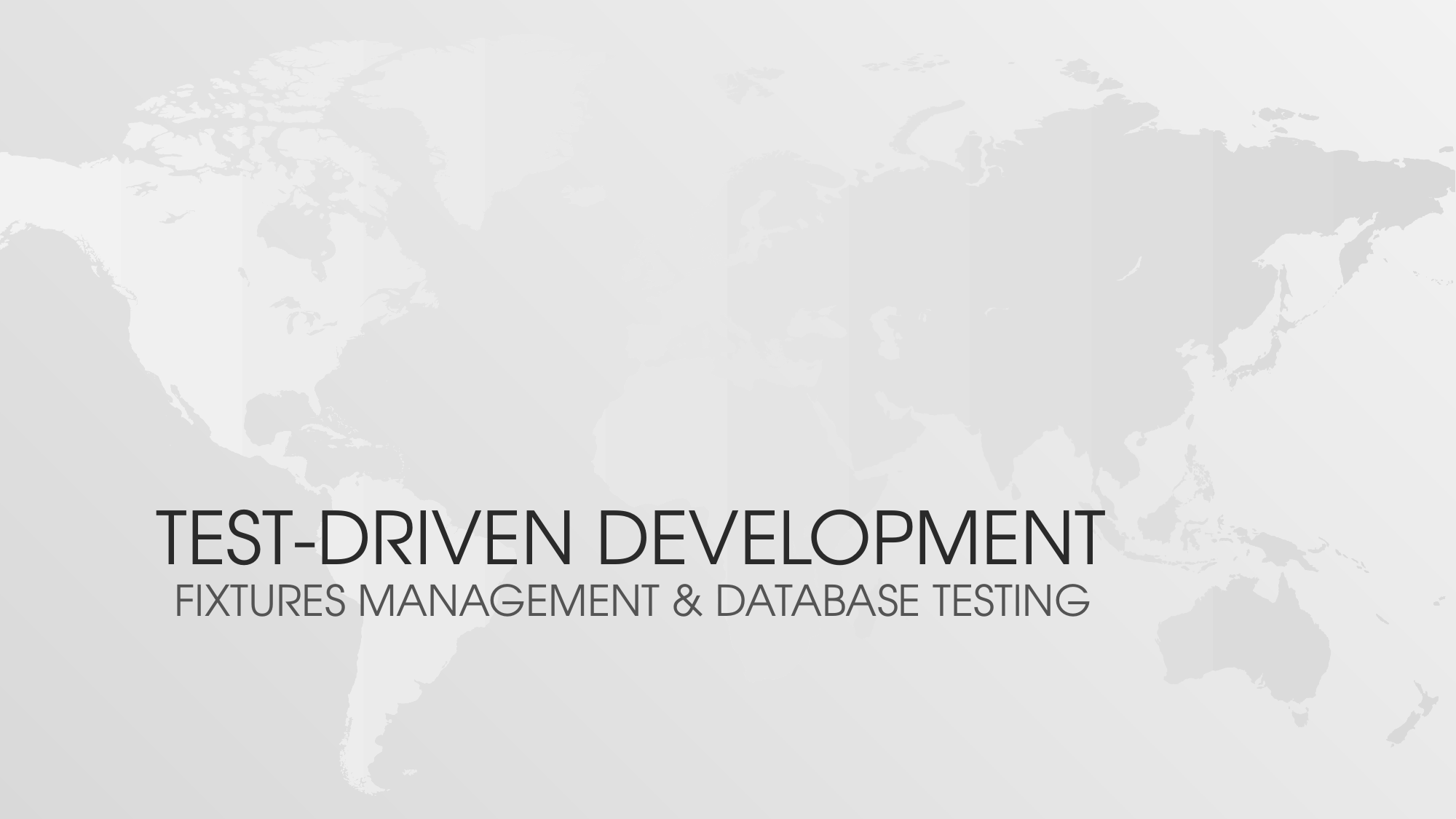

# TEST-DRIVEN DEVELOPMENT
FIXTURES MANAGEMENT & DATABASE TESTING